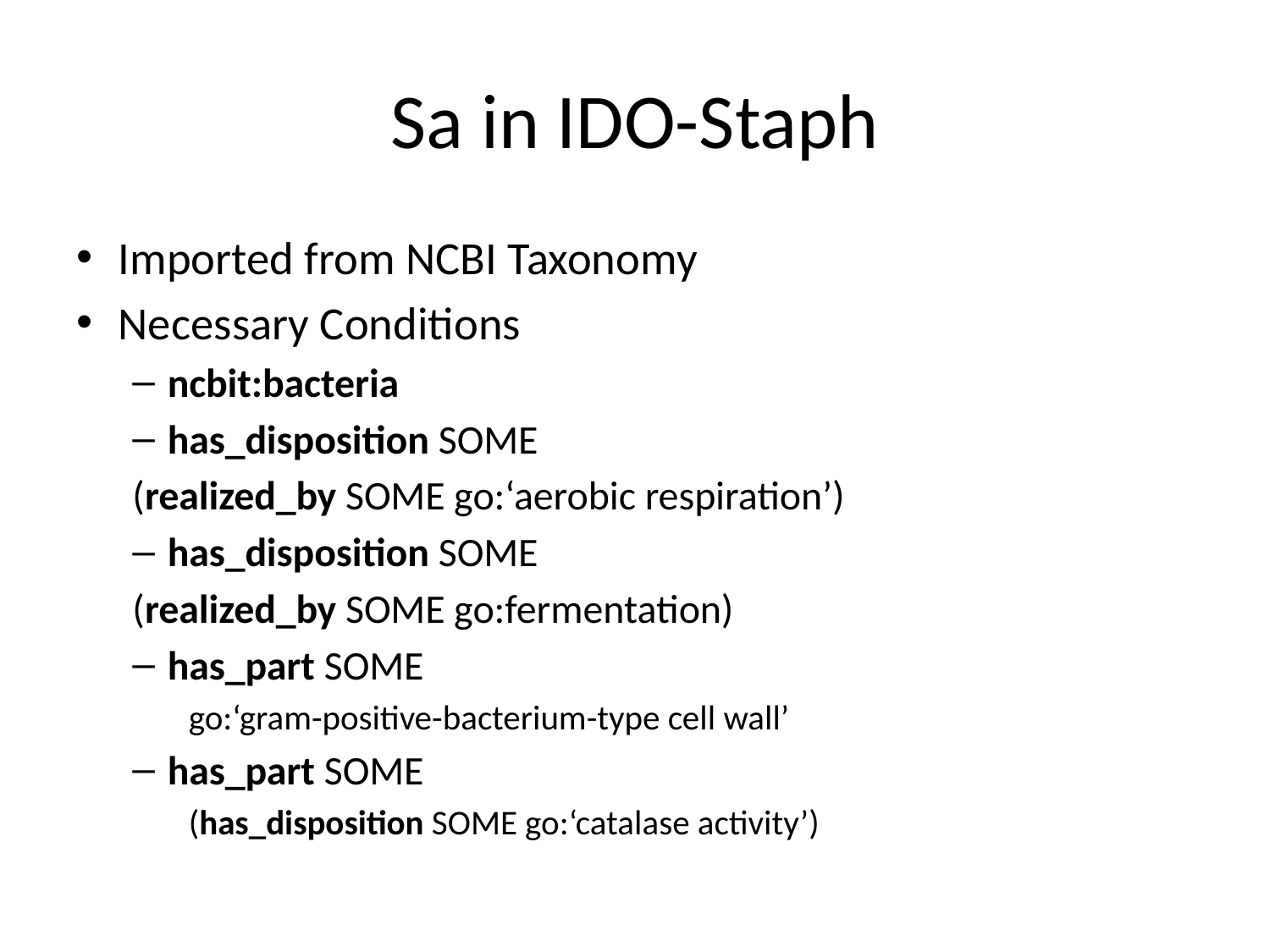

# Sa in IDO-Staph
Imported from NCBI Taxonomy
Necessary Conditions
ncbit:bacteria
has_disposition SOME
	(realized_by SOME go:‘aerobic respiration’)
has_disposition SOME
	(realized_by SOME go:fermentation)
has_part SOME
go:‘gram-positive-bacterium-type cell wall’
has_part SOME
(has_disposition SOME go:‘catalase activity’)